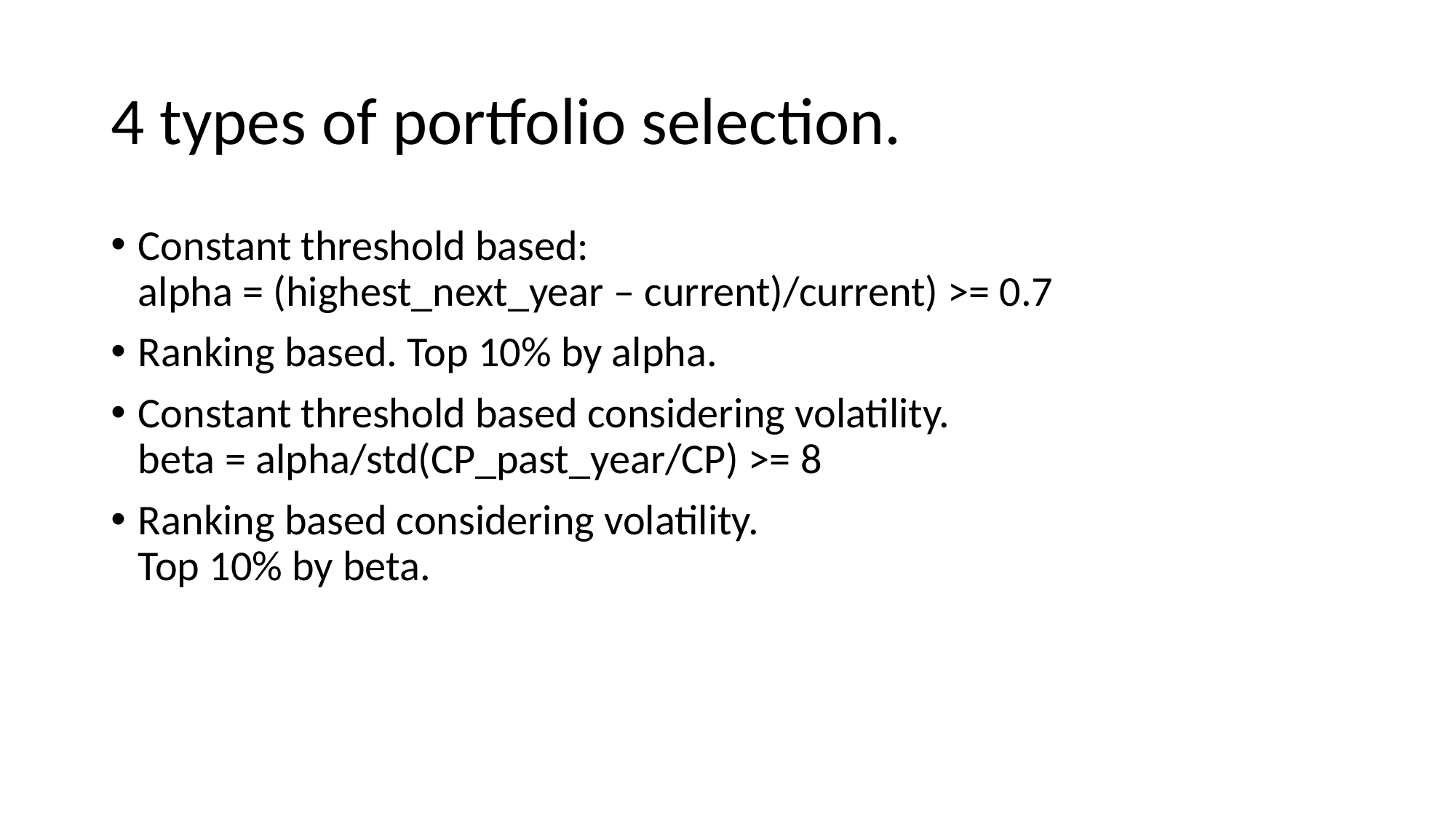

# 4 types of portfolio selection.
Constant threshold based:
alpha = (highest_next_year – current)/current) >= 0.7
Ranking based. Top 10% by alpha.
Constant threshold based considering volatility.
beta = alpha/std(CP_past_year/CP) >= 8
Ranking based considering volatility.
Top 10% by beta.